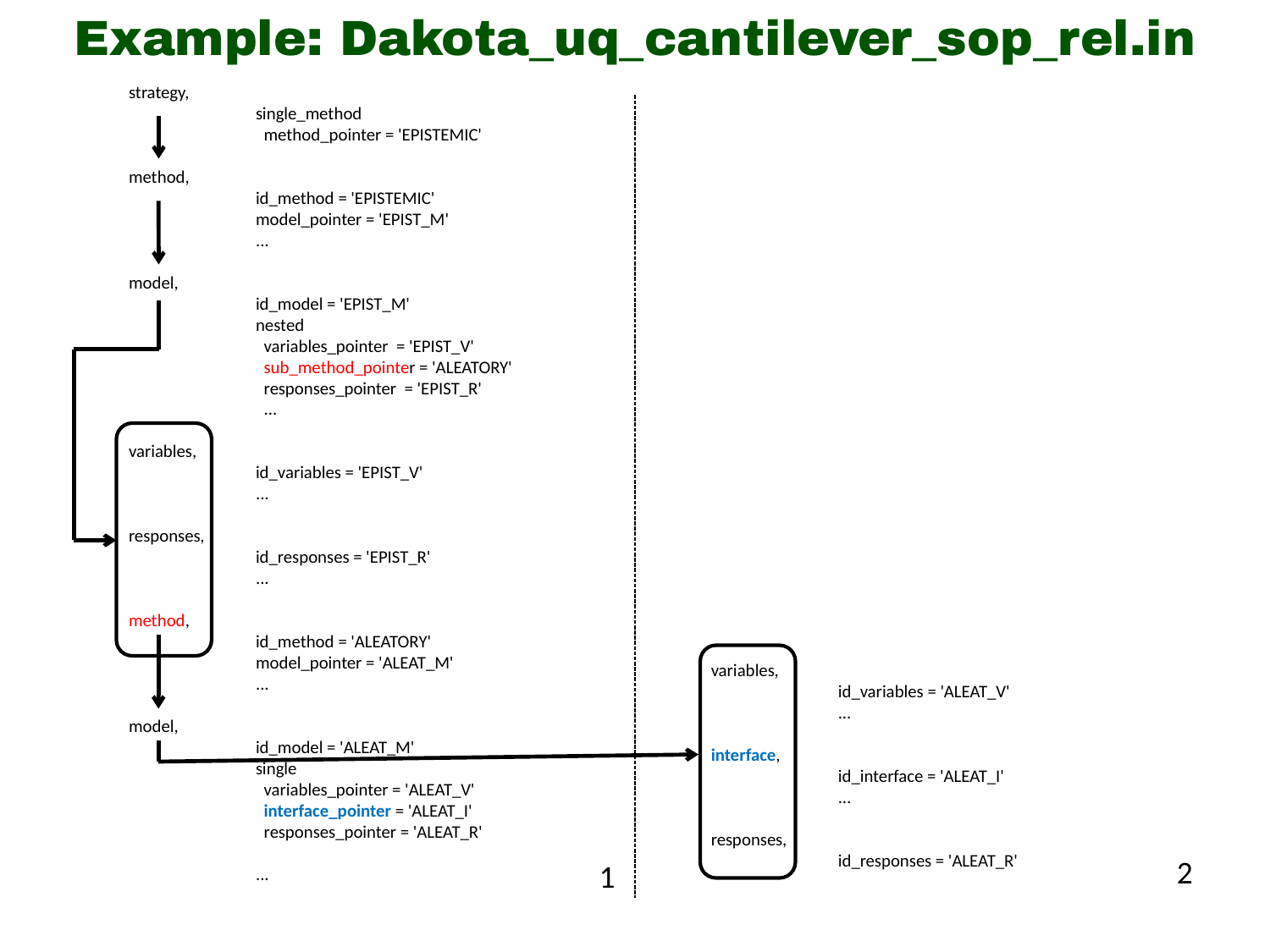

Example: Dakota_uq_cantilever_sop_rel.in
strategy,
	single_method
	  method_pointer = 'EPISTEMIC'

method,
	id_method = 'EPISTEMIC'
	model_pointer = 'EPIST_M'
	...

model,
	id_model = 'EPIST_M'
	nested
	  variables_pointer  = 'EPIST_V'
	  sub_method_pointer = 'ALEATORY'
	  responses_pointer  = 'EPIST_R'
	  ...

variables,
	id_variables = 'EPIST_V'
	...

responses,
	id_responses = 'EPIST_R'
	...

method,
	id_method = 'ALEATORY'
	model_pointer = 'ALEAT_M'
	...

model,
	id_model = 'ALEAT_M'
	single
	  variables_pointer = 'ALEAT_V'
	  interface_pointer = 'ALEAT_I'
	  responses_pointer = 'ALEAT_R'

	...

variables,
	id_variables = 'ALEAT_V'
	...

interface,
	id_interface = 'ALEAT_I'
	...

responses,
	id_responses = 'ALEAT_R'
2
1